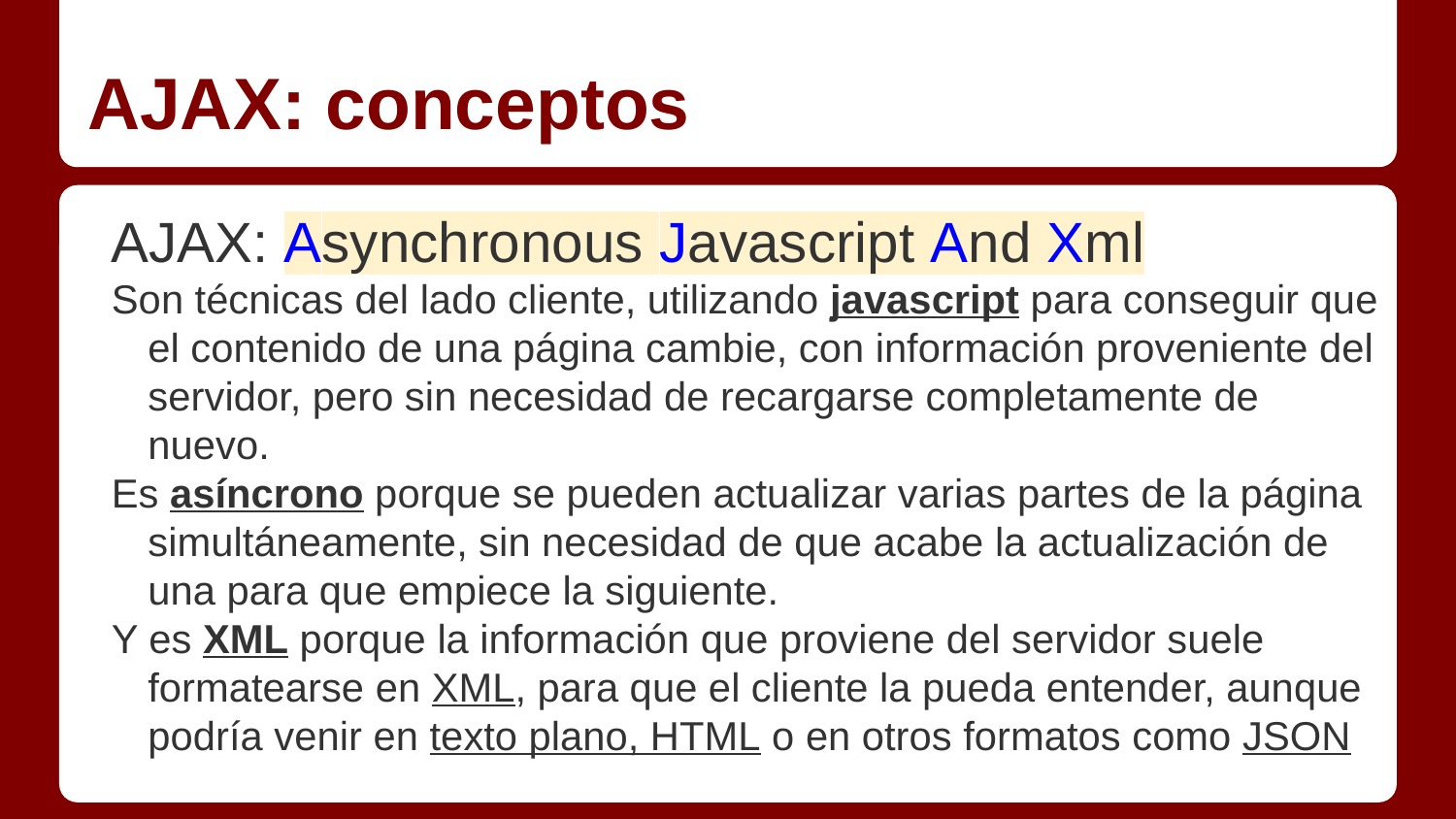

# AJAX: conceptos
AJAX: Asynchronous Javascript And Xml
Son técnicas del lado cliente, utilizando javascript para conseguir que el contenido de una página cambie, con información proveniente del servidor, pero sin necesidad de recargarse completamente de nuevo.
Es asíncrono porque se pueden actualizar varias partes de la página simultáneamente, sin necesidad de que acabe la actualización de una para que empiece la siguiente.
Y es XML porque la información que proviene del servidor suele formatearse en XML, para que el cliente la pueda entender, aunque podría venir en texto plano, HTML o en otros formatos como JSON